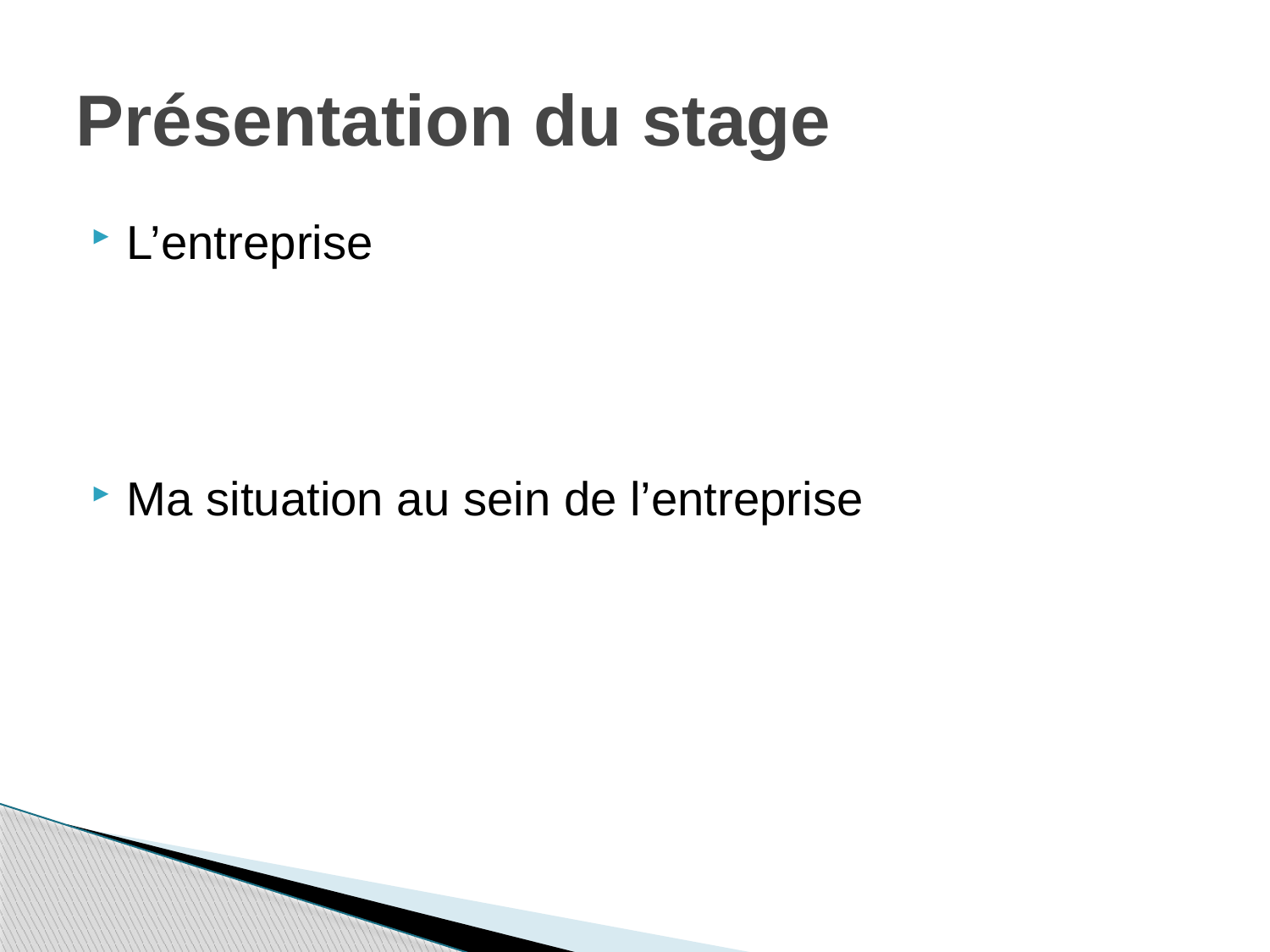

# Présentation du stage
L’entreprise

Ma situation au sein de l’entreprise